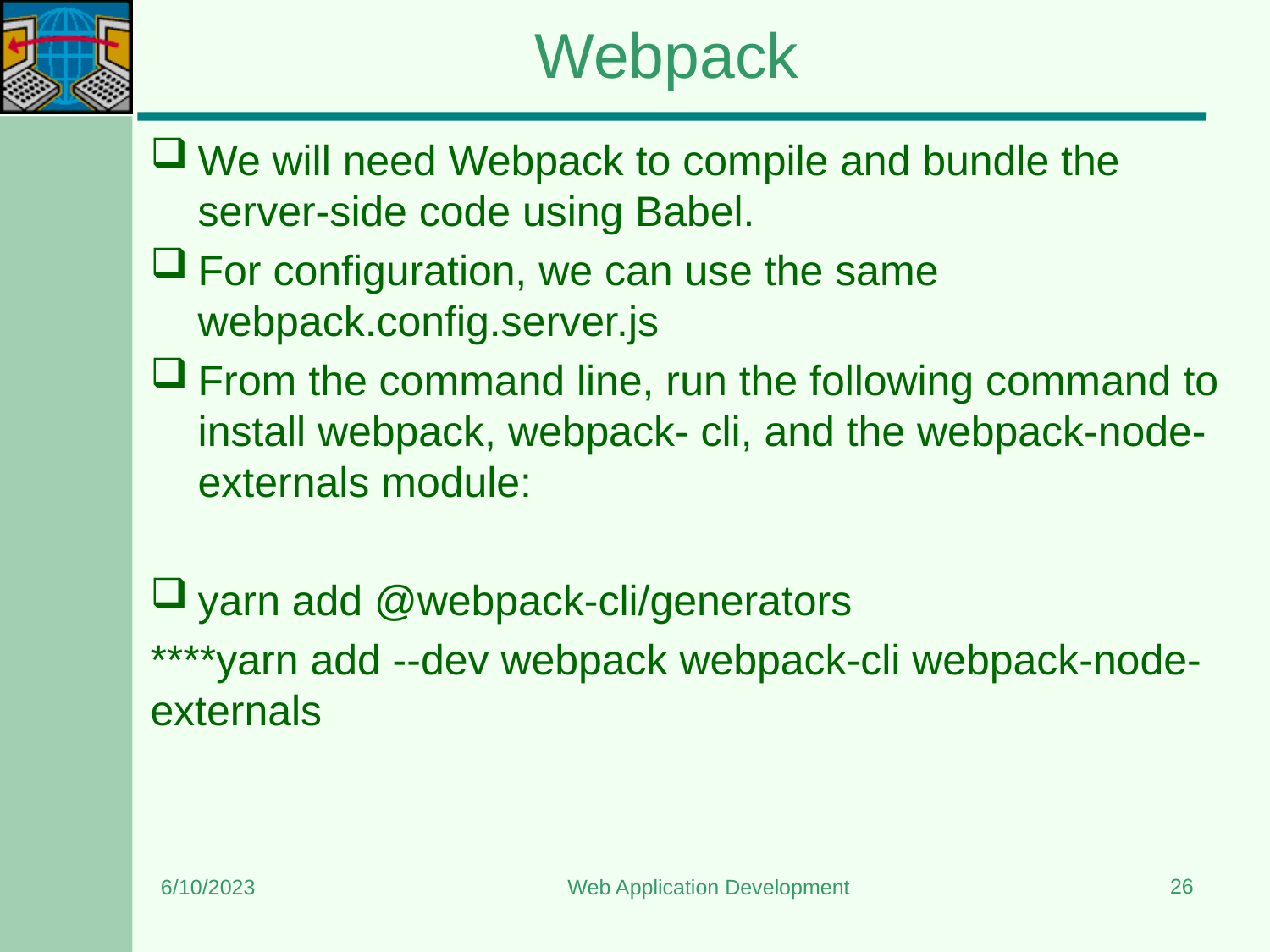

# Webpack
We will need Webpack to compile and bundle the server-side code using Babel.
For configuration, we can use the same webpack.config.server.js
From the command line, run the following command to install webpack, webpack- cli, and the webpack-node-externals module:

yarn add @webpack-cli/generators
****yarn add --dev webpack webpack-cli webpack-node-externals
26
6/10/2023
Web Application Development